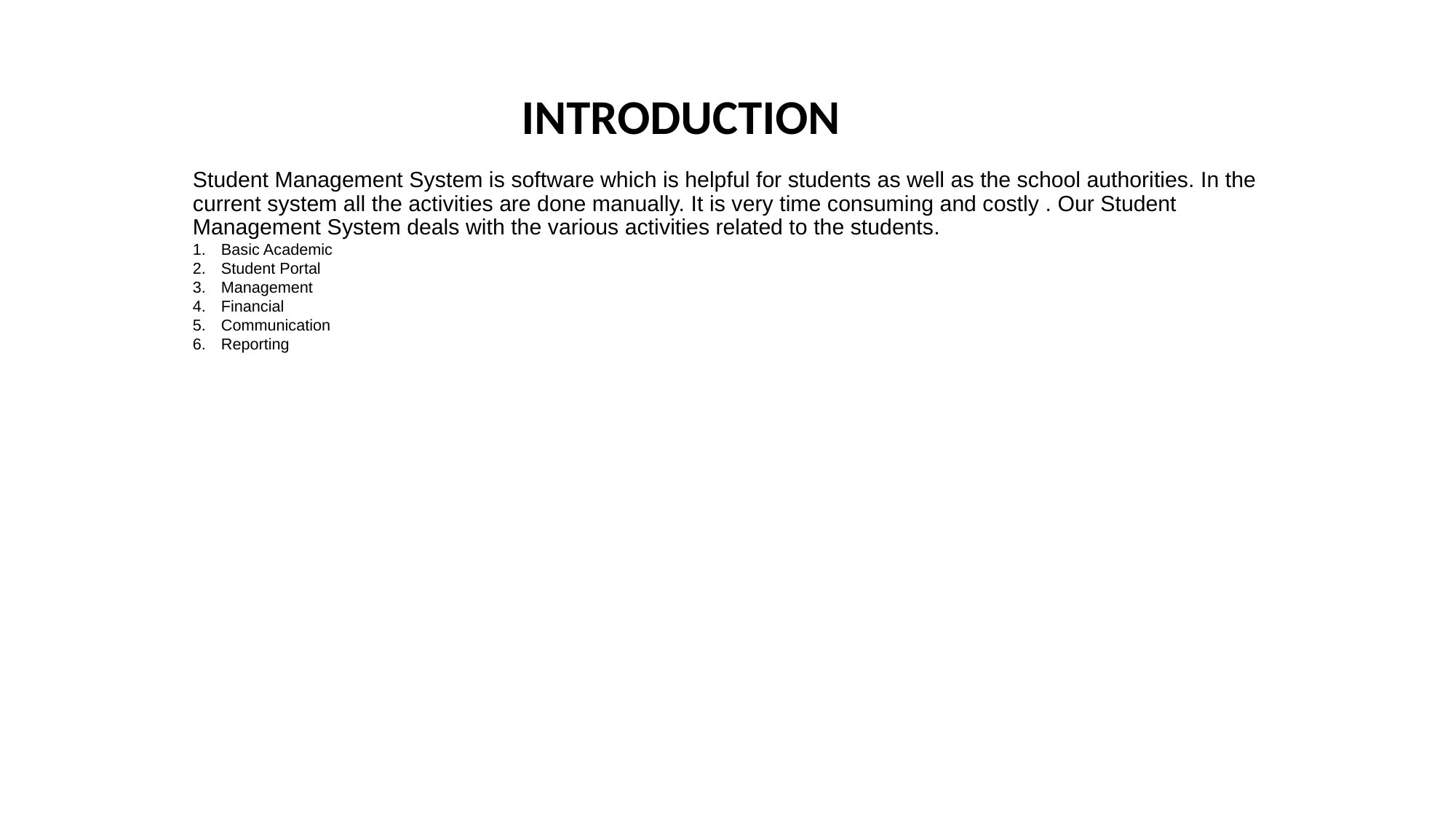

INTRODUCTION
#
Student Management System is software which is helpful for students as well as the school authorities. In the current system all the activities are done manually. It is very time consuming and costly . Our Student Management System deals with the various activities related to the students.
Basic Academic
Student Portal
Management
Financial
Communication
Reporting